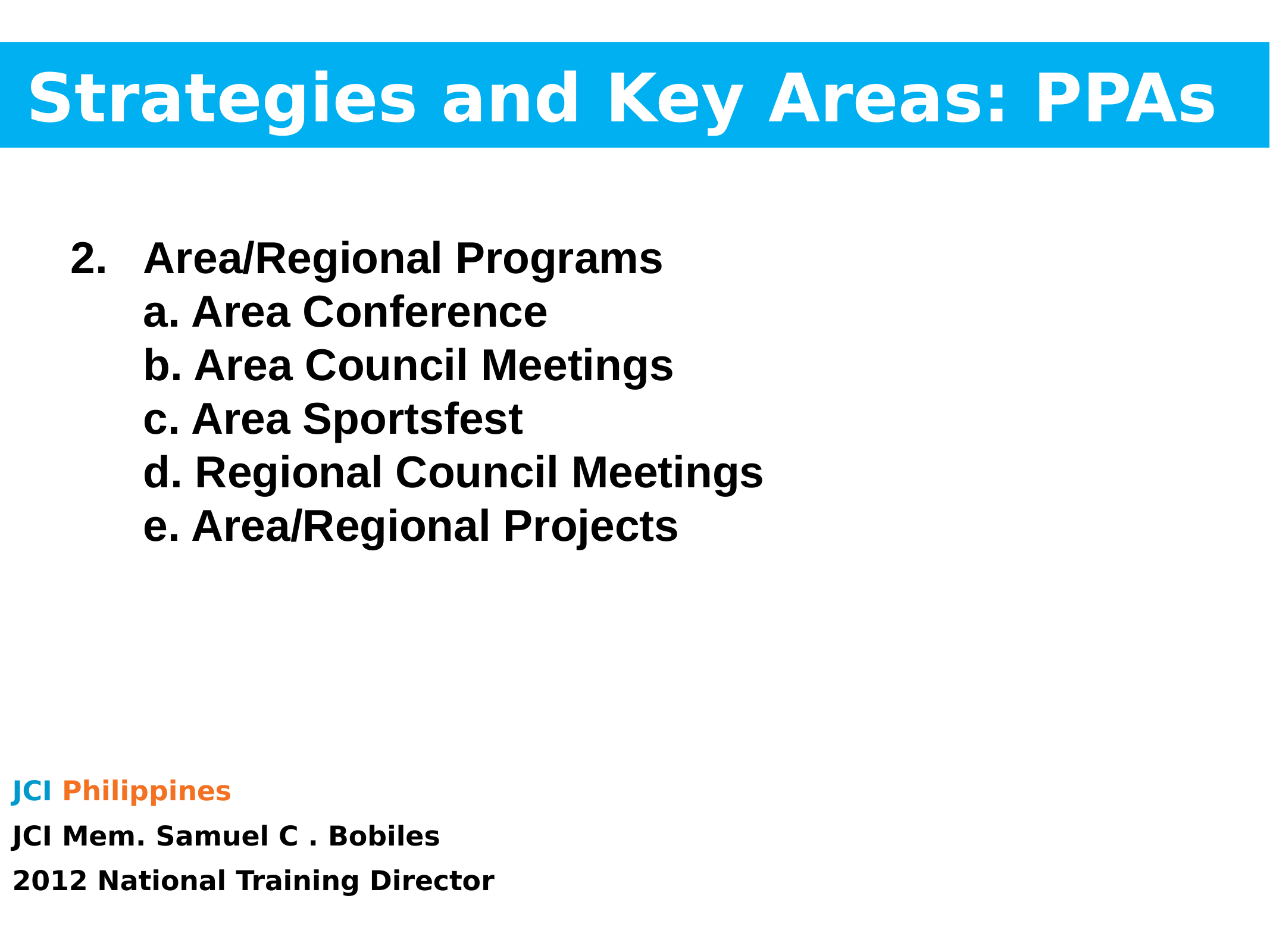

Strategies and Key Areas: PPAs

2.	Area/Regional Programs
	a. Area Conference
	b. Area Council Meetings
	c. Area Sportsfest
	d. Regional Council Meetings
	e. Area/Regional Projects

JCI Philippines
JCI Mem. Samuel C . Bobiles
2012 National Training Director
www.jci.cc